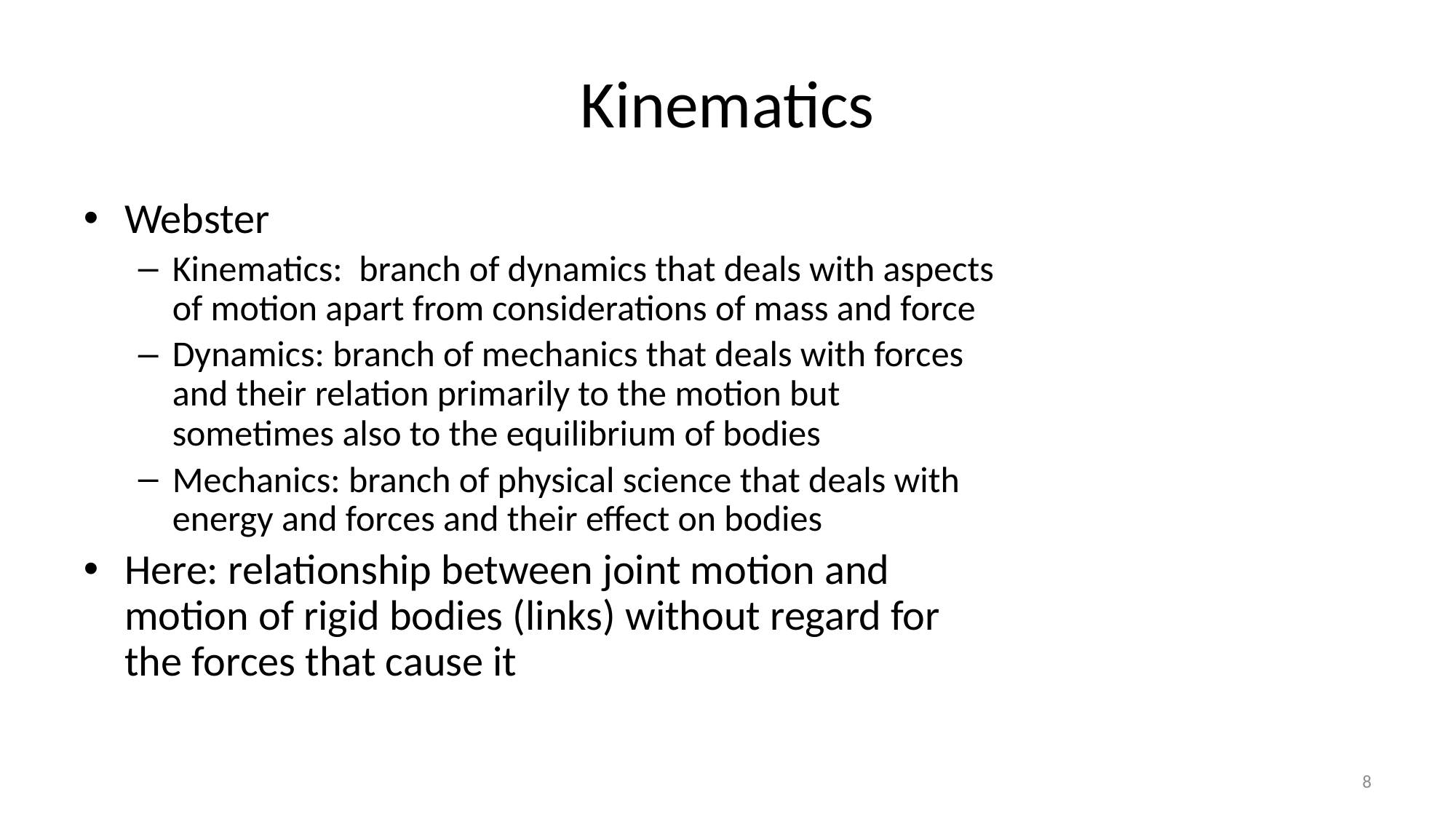

# Kinematics
Webster
Kinematics:  branch of dynamics that deals with aspects of motion apart from considerations of mass and force
Dynamics: branch of mechanics that deals with forces and their relation primarily to the motion but sometimes also to the equilibrium of bodies
Mechanics: branch of physical science that deals with energy and forces and their effect on bodies
Here: relationship between joint motion and motion of rigid bodies (links) without regard for the forces that cause it
8